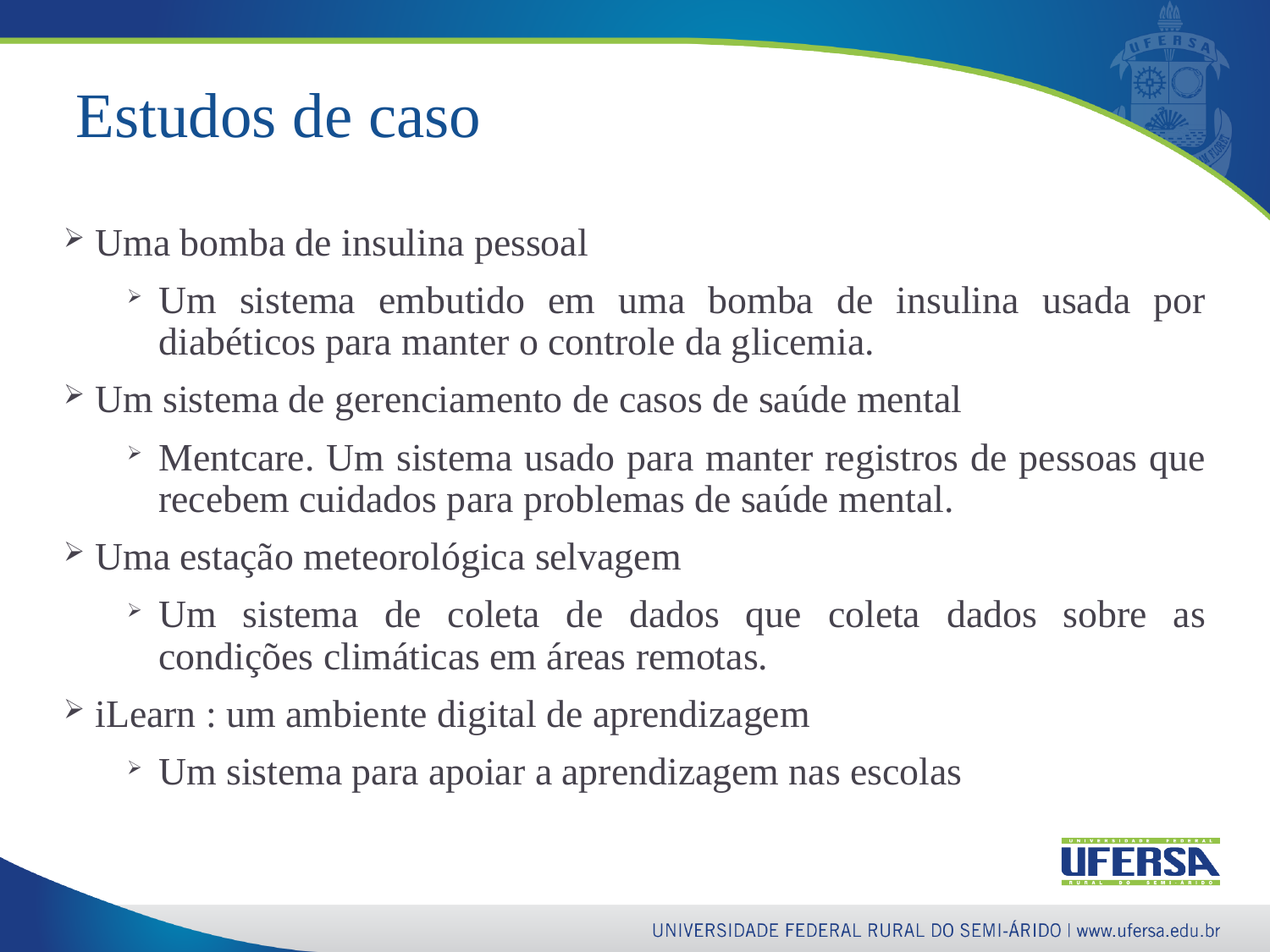

37
# Estudos de caso
Uma bomba de insulina pessoal
Um sistema embutido em uma bomba de insulina usada por diabéticos para manter o controle da glicemia.
Um sistema de gerenciamento de casos de saúde mental
Mentcare. Um sistema usado para manter registros de pessoas que recebem cuidados para problemas de saúde mental.
Uma estação meteorológica selvagem
Um sistema de coleta de dados que coleta dados sobre as condições climáticas em áreas remotas.
iLearn : um ambiente digital de aprendizagem
Um sistema para apoiar a aprendizagem nas escolas